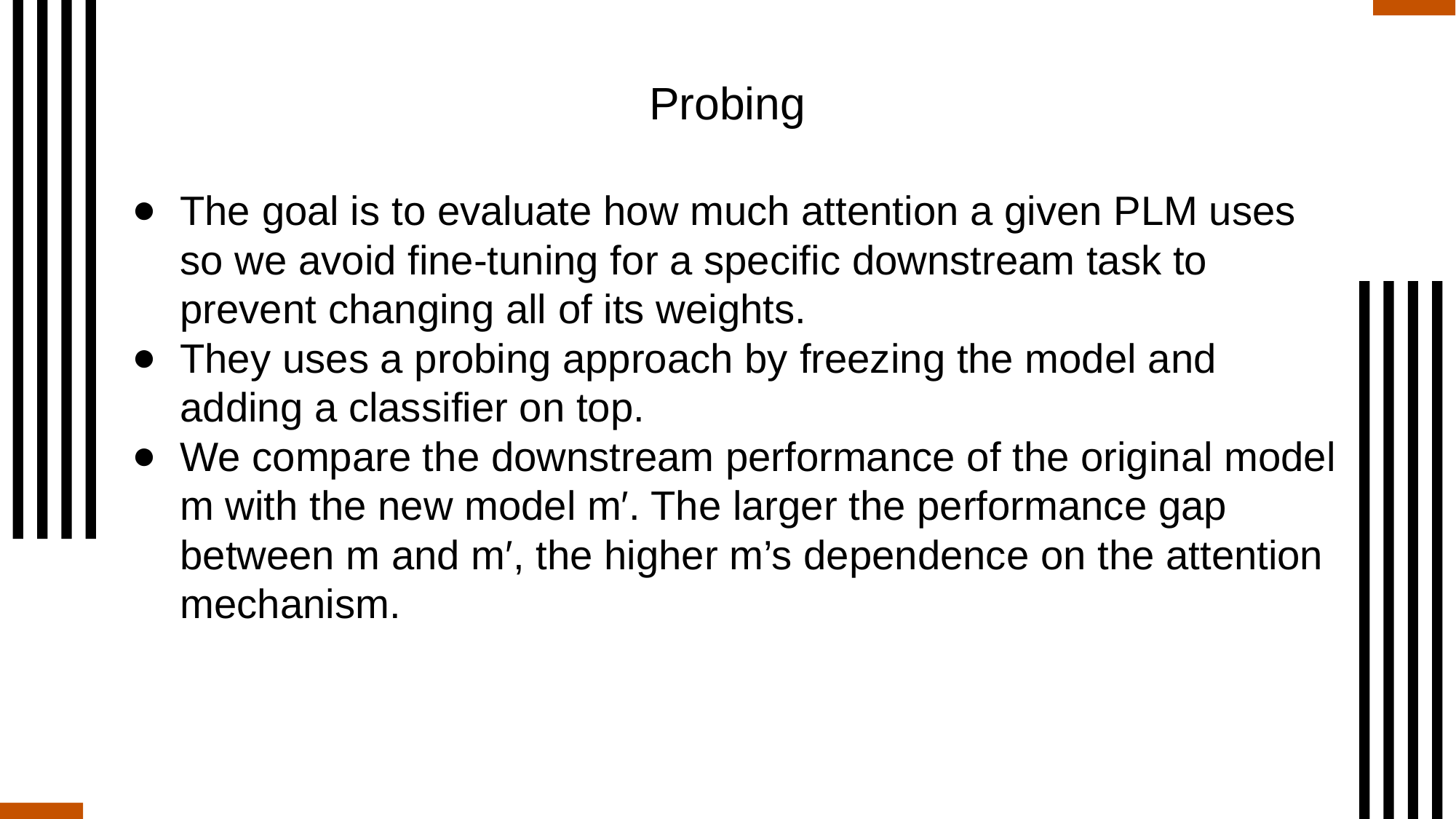

# Probing
The goal is to evaluate how much attention a given PLM uses so we avoid fine-tuning for a specific downstream task to prevent changing all of its weights.
They uses a probing approach by freezing the model and adding a classifier on top.
We compare the downstream performance of the original model m with the new model m′. The larger the performance gap between m and m′, the higher m’s dependence on the attention mechanism.